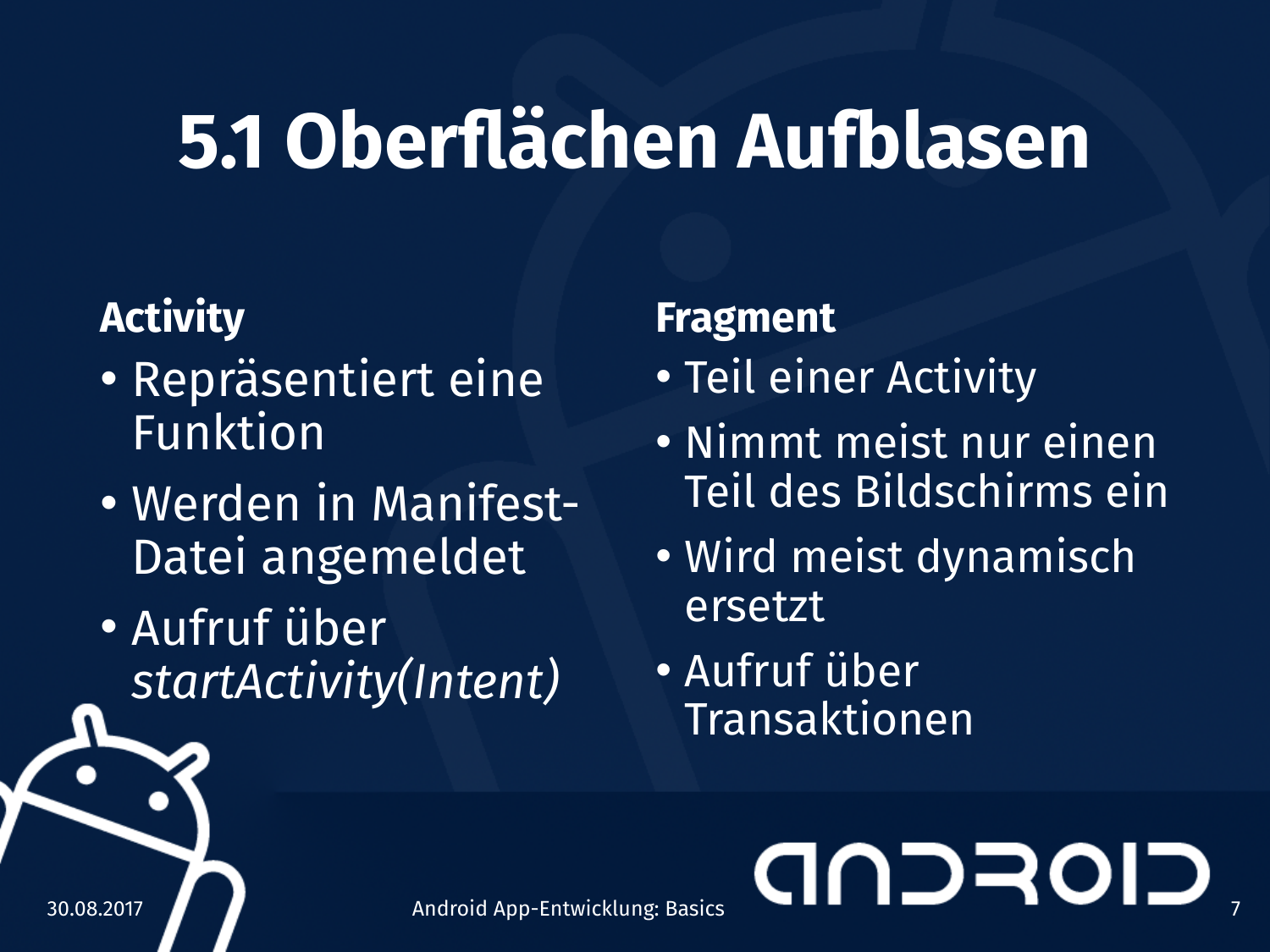

# 5.1 Oberflächen Aufblasen
Activity
Fragment
Repräsentiert eine Funktion
Werden in Manifest-Datei angemeldet
Aufruf über startActivity(Intent)

Teil einer Activity
Nimmt meist nur einen Teil des Bildschirms ein
Wird meist dynamisch ersetzt
Aufruf über Transaktionen
Android App-Entwicklung: Basics
7
30.08.2017